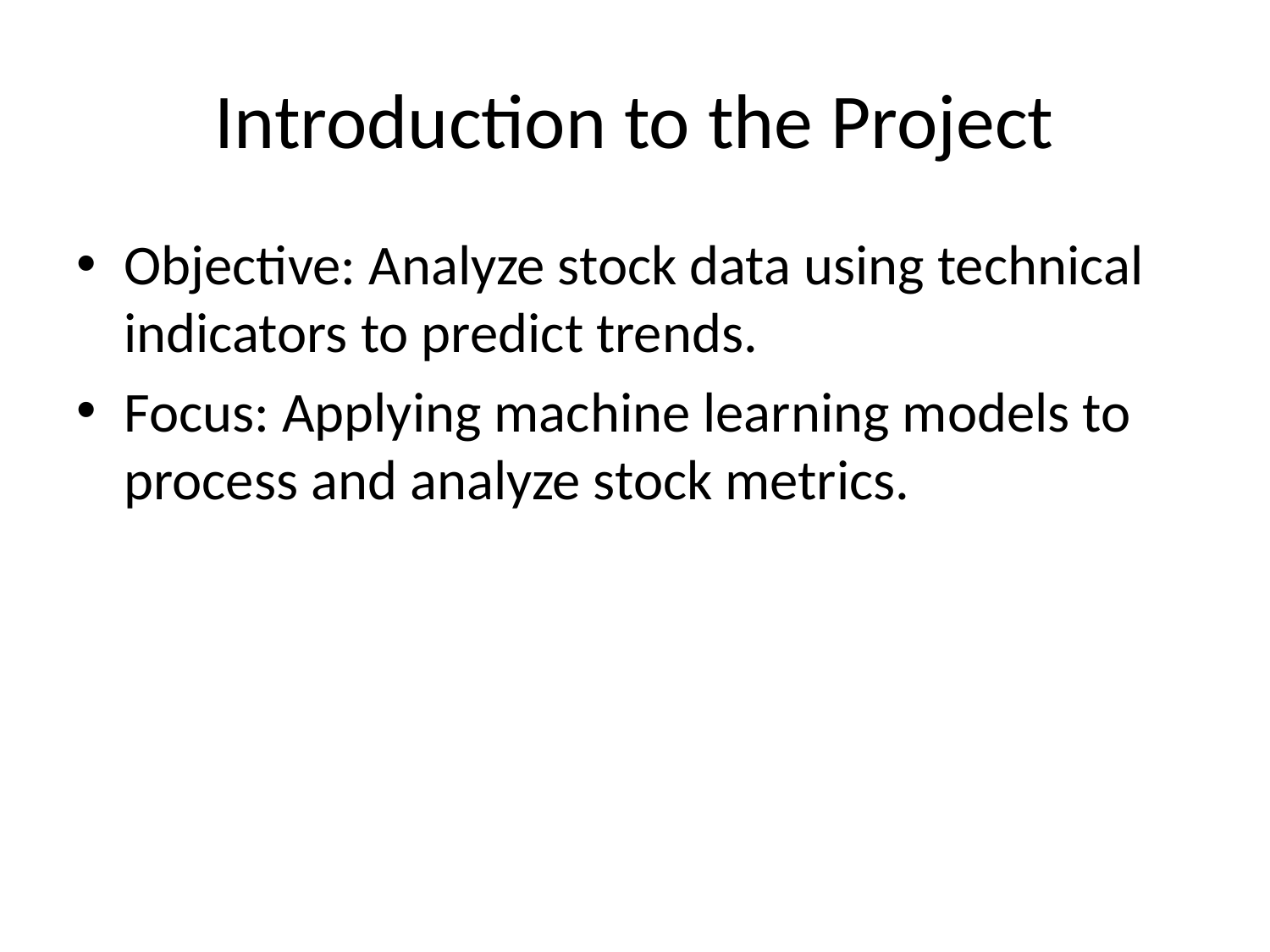

# Introduction to the Project
Objective: Analyze stock data using technical indicators to predict trends.
Focus: Applying machine learning models to process and analyze stock metrics.